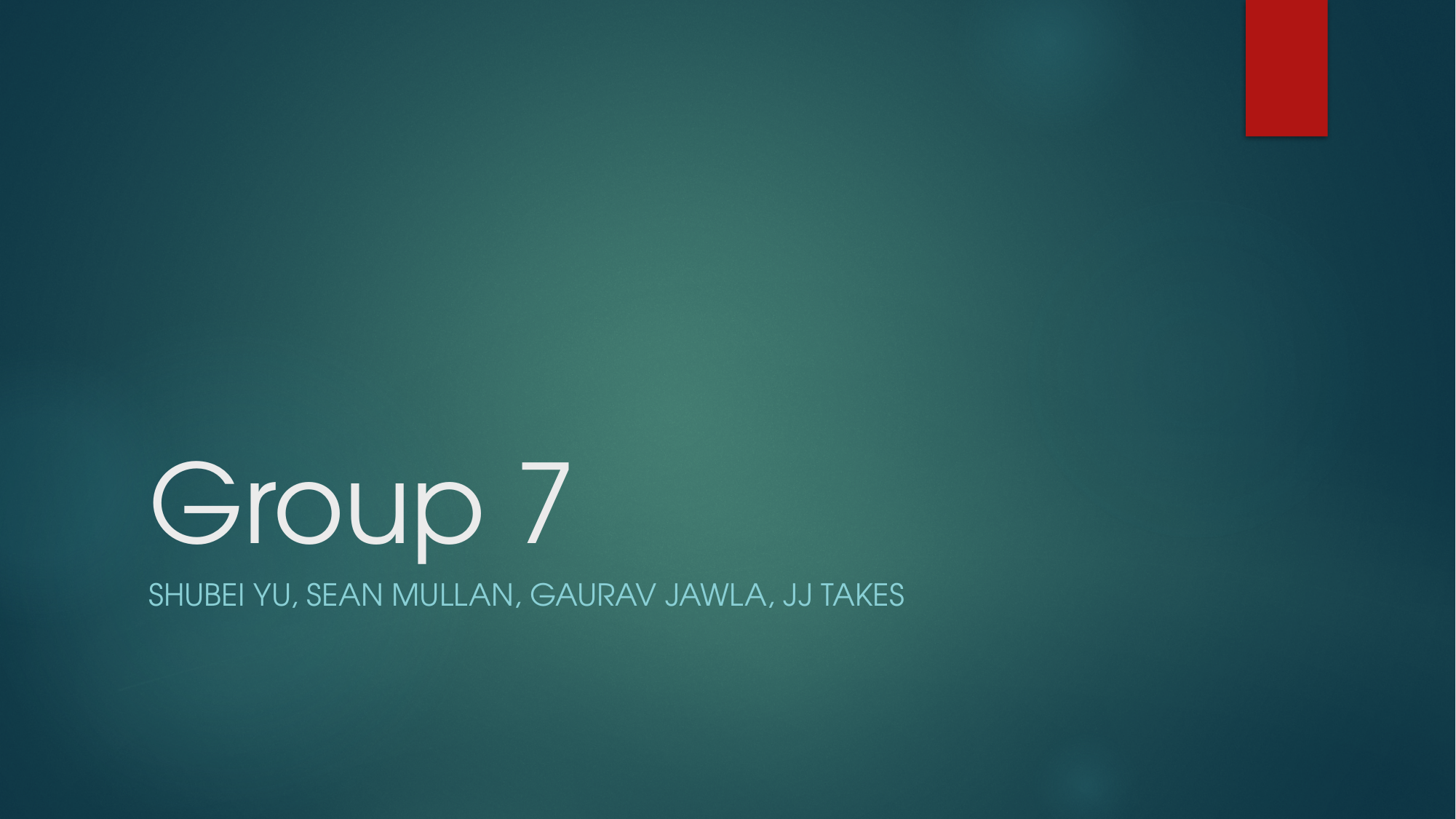

# Group 7
Shubei Yu, Sean Mullan, Gaurav Jawla, JJ Takes